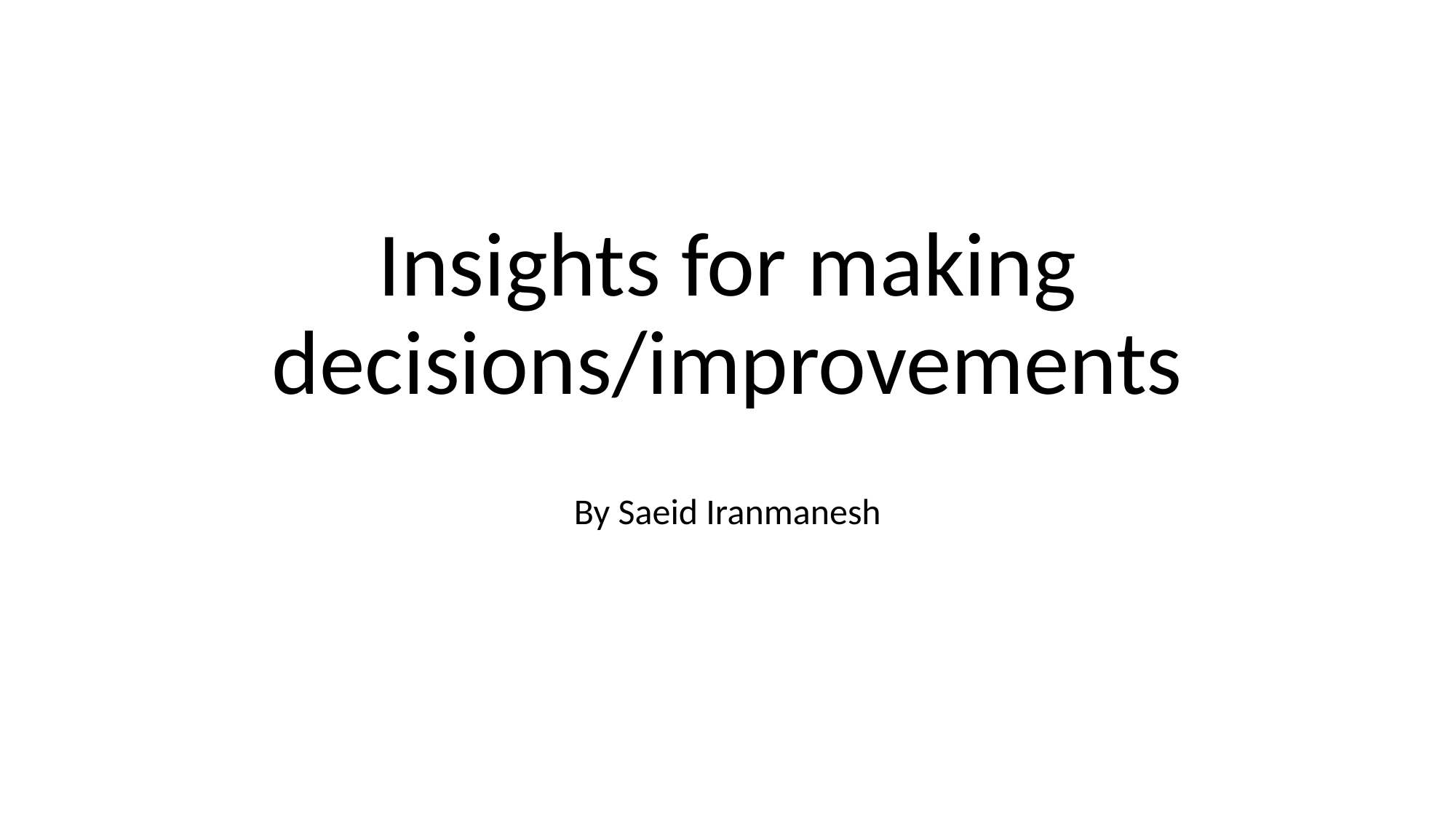

# Insights for making decisions/improvements
By Saeid Iranmanesh